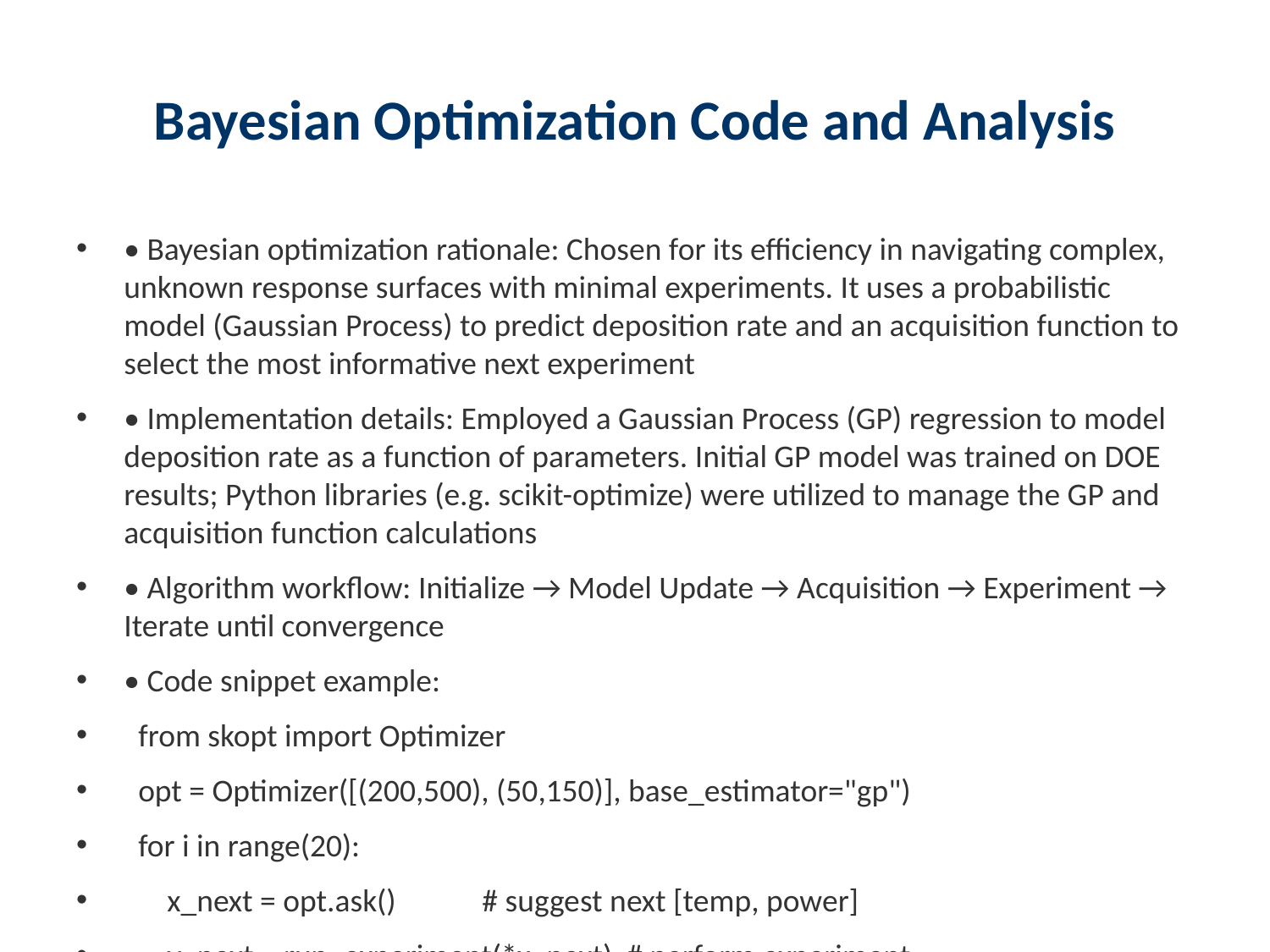

# Bayesian Optimization Code and Analysis
• Bayesian optimization rationale: Chosen for its efficiency in navigating complex, unknown response surfaces with minimal experiments. It uses a probabilistic model (Gaussian Process) to predict deposition rate and an acquisition function to select the most informative next experiment
• Implementation details: Employed a Gaussian Process (GP) regression to model deposition rate as a function of parameters. Initial GP model was trained on DOE results; Python libraries (e.g. scikit-optimize) were utilized to manage the GP and acquisition function calculations
• Algorithm workflow: Initialize → Model Update → Acquisition → Experiment → Iterate until convergence
• Code snippet example:
  from skopt import Optimizer
  opt = Optimizer([(200,500), (50,150)], base_estimator="gp")
  for i in range(20):
      x_next = opt.ask()            # suggest next [temp, power]
      y_next = run_experiment(*x_next)  # perform experiment
      opt.tell(x_next, y_next)      # add result to optimizer
• Measurable results: The Bayesian optimizer converged on an optimal recipe: for example, a specific temperature and power combination that delivered the highest deposition rate (~40% above baseline). This was achieved in only a few tens of experiments, far fewer than a brute-force grid search would require